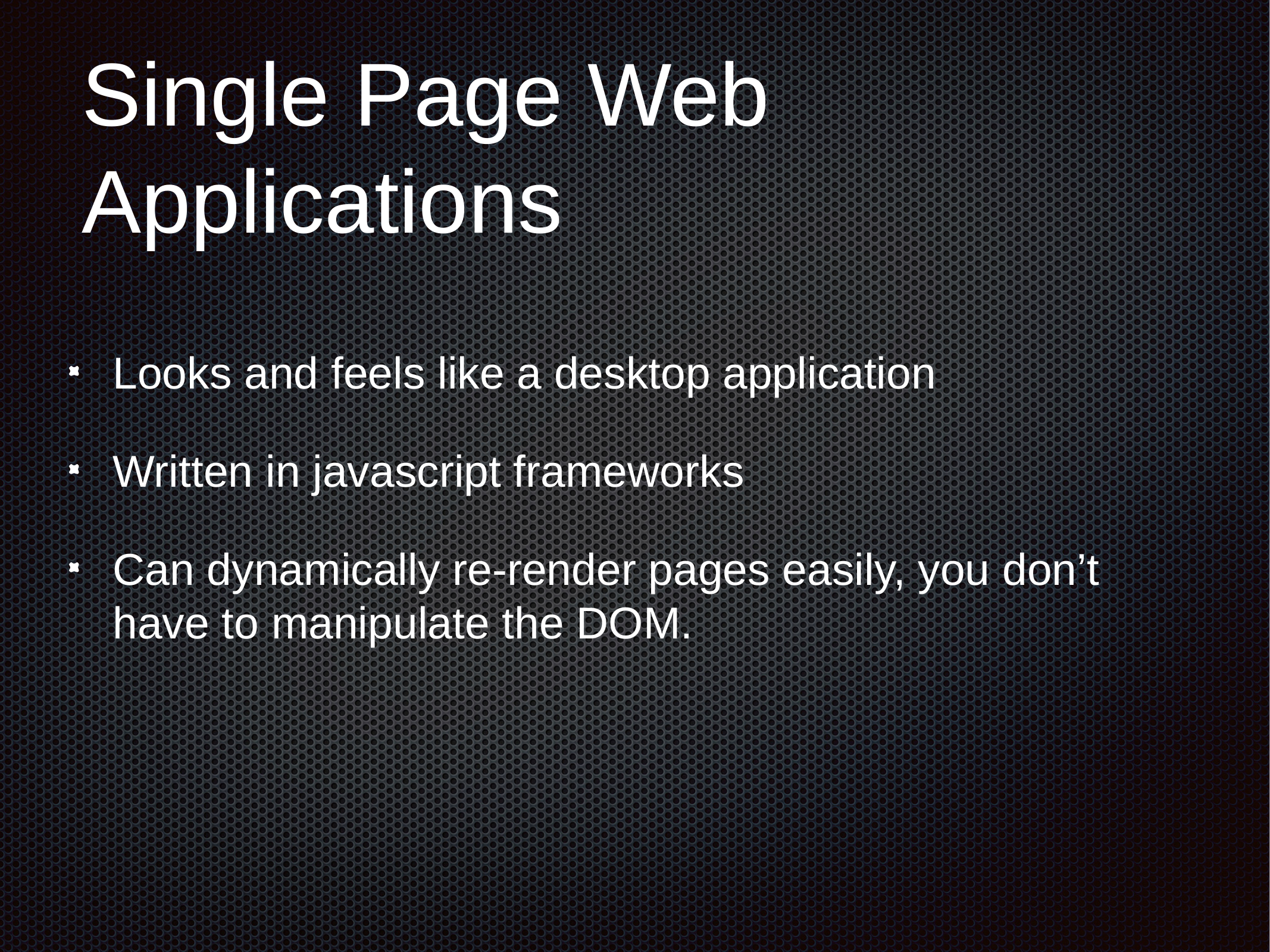

# Single Page Web Applications
Looks and feels like a desktop application
Written in javascript frameworks
Can dynamically re-render pages easily, you don’t have to manipulate the DOM.